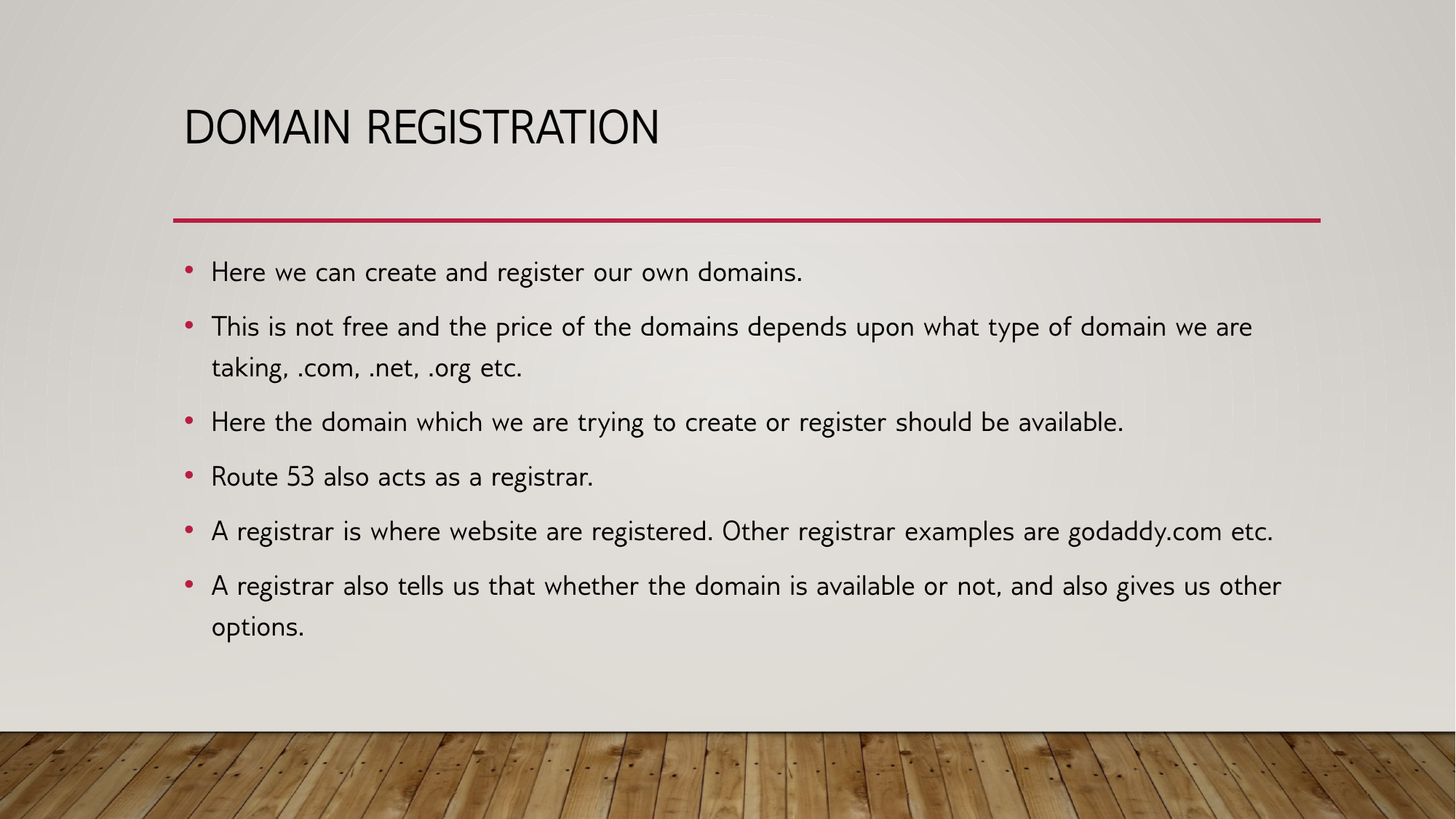

# Domain registration
Here we can create and register our own domains.
This is not free and the price of the domains depends upon what type of domain we are taking, .com, .net, .org etc.
Here the domain which we are trying to create or register should be available.
Route 53 also acts as a registrar.
A registrar is where website are registered. Other registrar examples are godaddy.com etc.
A registrar also tells us that whether the domain is available or not, and also gives us other options.